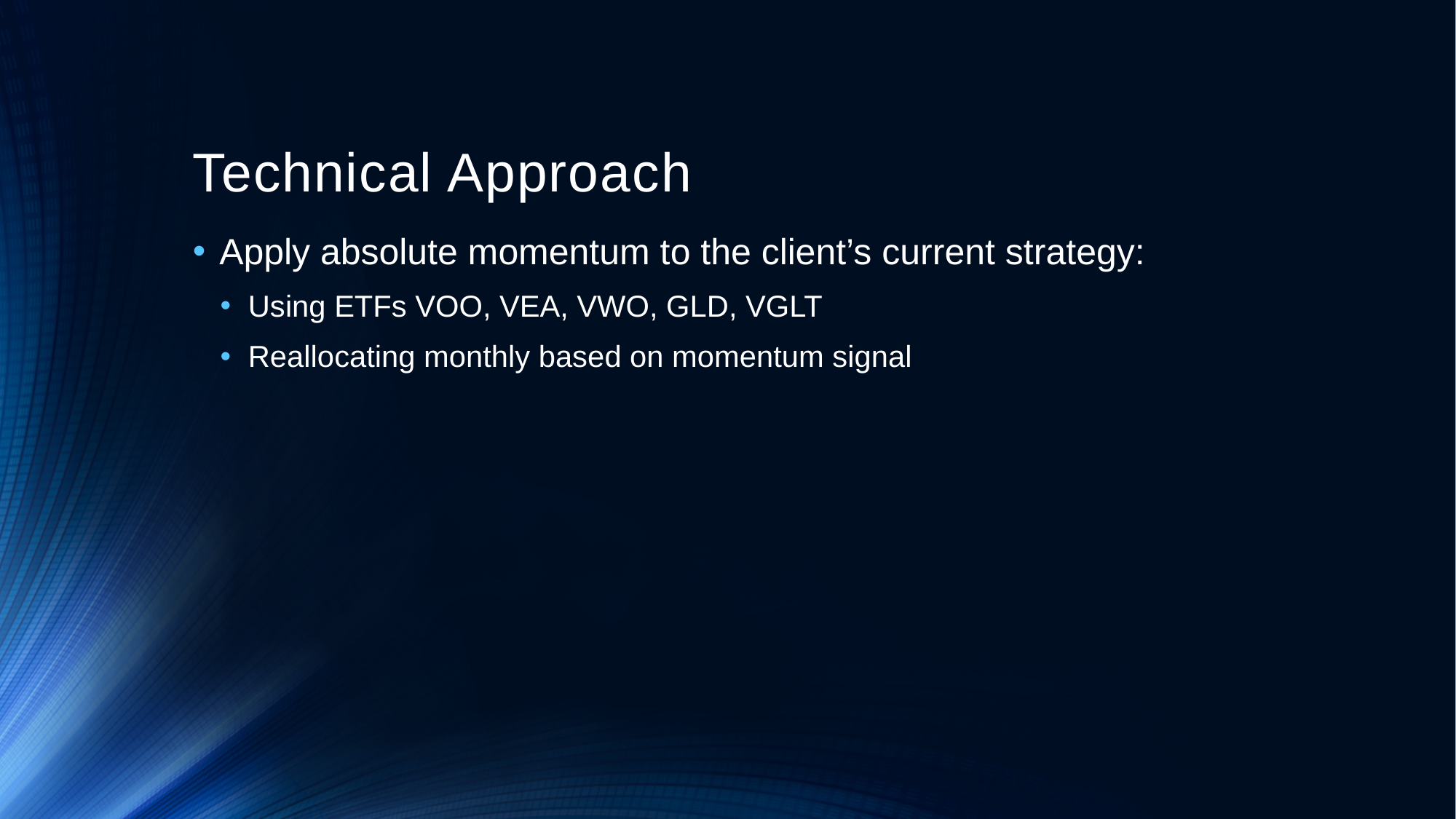

# Technical Approach
Apply absolute momentum to the client’s current strategy:
Using ETFs VOO, VEA, VWO, GLD, VGLT
Reallocating monthly based on momentum signal